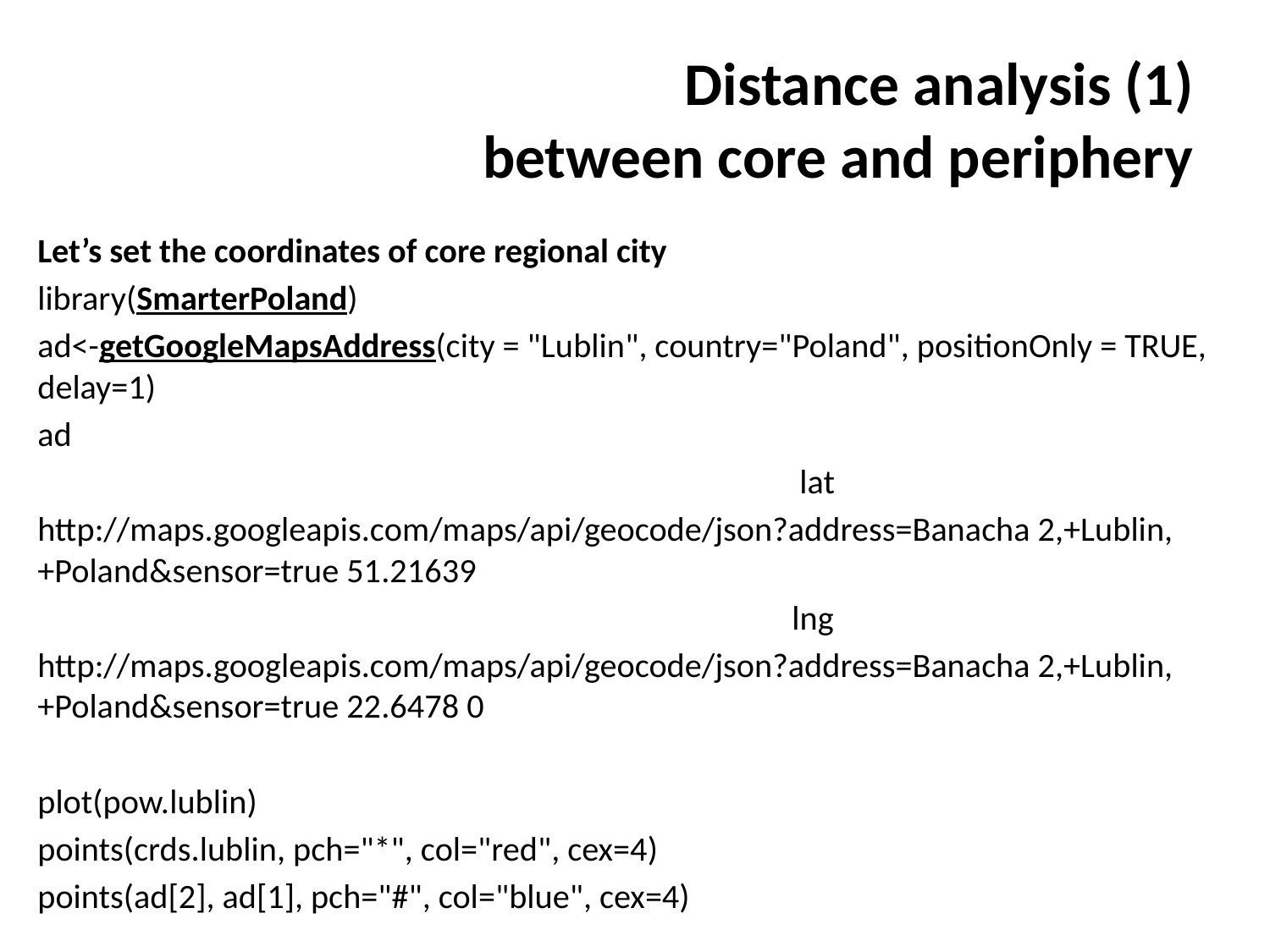

# Distance analysis (1) between core and periphery
Let’s set the coordinates of core regional city
library(SmarterPoland)
ad<-getGoogleMapsAddress(city = "Lublin", country="Poland", positionOnly = TRUE, delay=1)
ad
                                                                                                    lat
http://maps.googleapis.com/maps/api/geocode/json?address=Banacha 2,+Lublin,+Poland&sensor=true 51.21639
                                                                                                   lng
http://maps.googleapis.com/maps/api/geocode/json?address=Banacha 2,+Lublin,+Poland&sensor=true 22.6478 0

plot(pow.lublin)
points(crds.lublin, pch="*", col="red", cex=4)
points(ad[2], ad[1], pch="#", col="blue", cex=4)